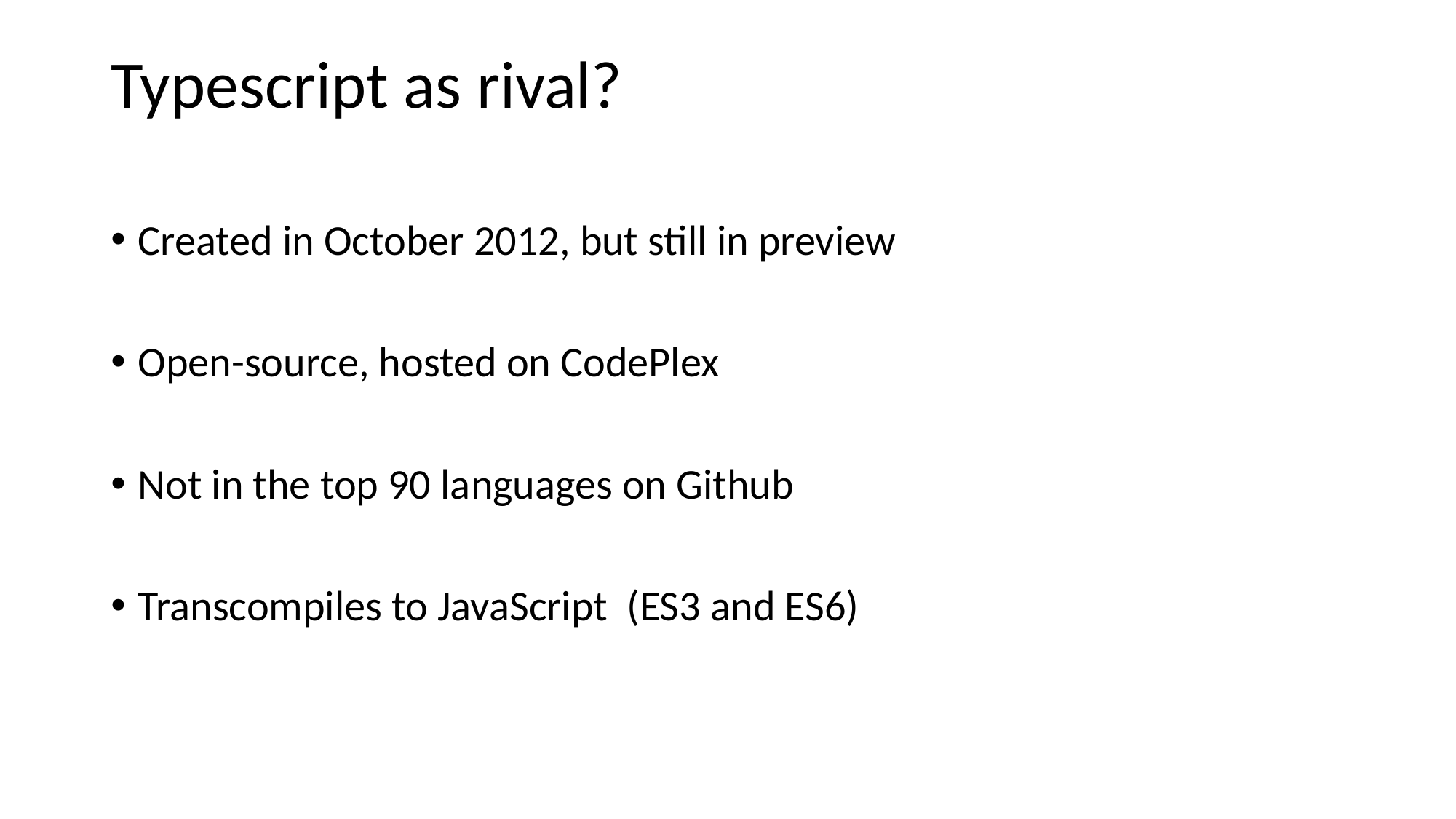

# Typescript as rival?

Created in October 2012, but still in preview

Open-source, hosted on CodePlex

Not in the top 90 languages on Github

Transcompiles to JavaScript  (ES3 and ES6)